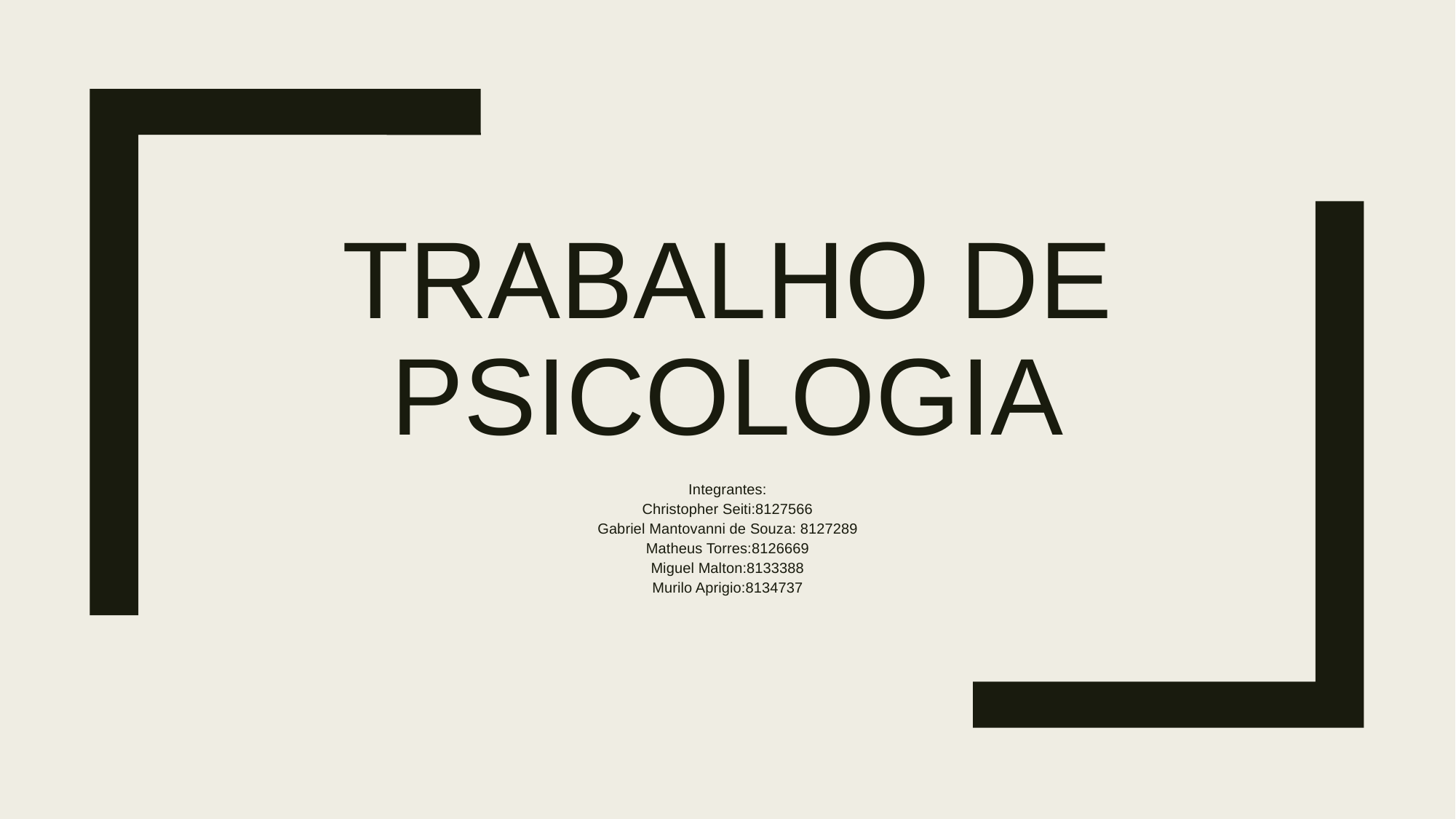

# Trabalho de psicologia
Integrantes:
Christopher Seiti:8127566
Gabriel Mantovanni de Souza: 8127289
Matheus Torres:8126669
Miguel Malton:8133388
Murilo Aprigio:8134737